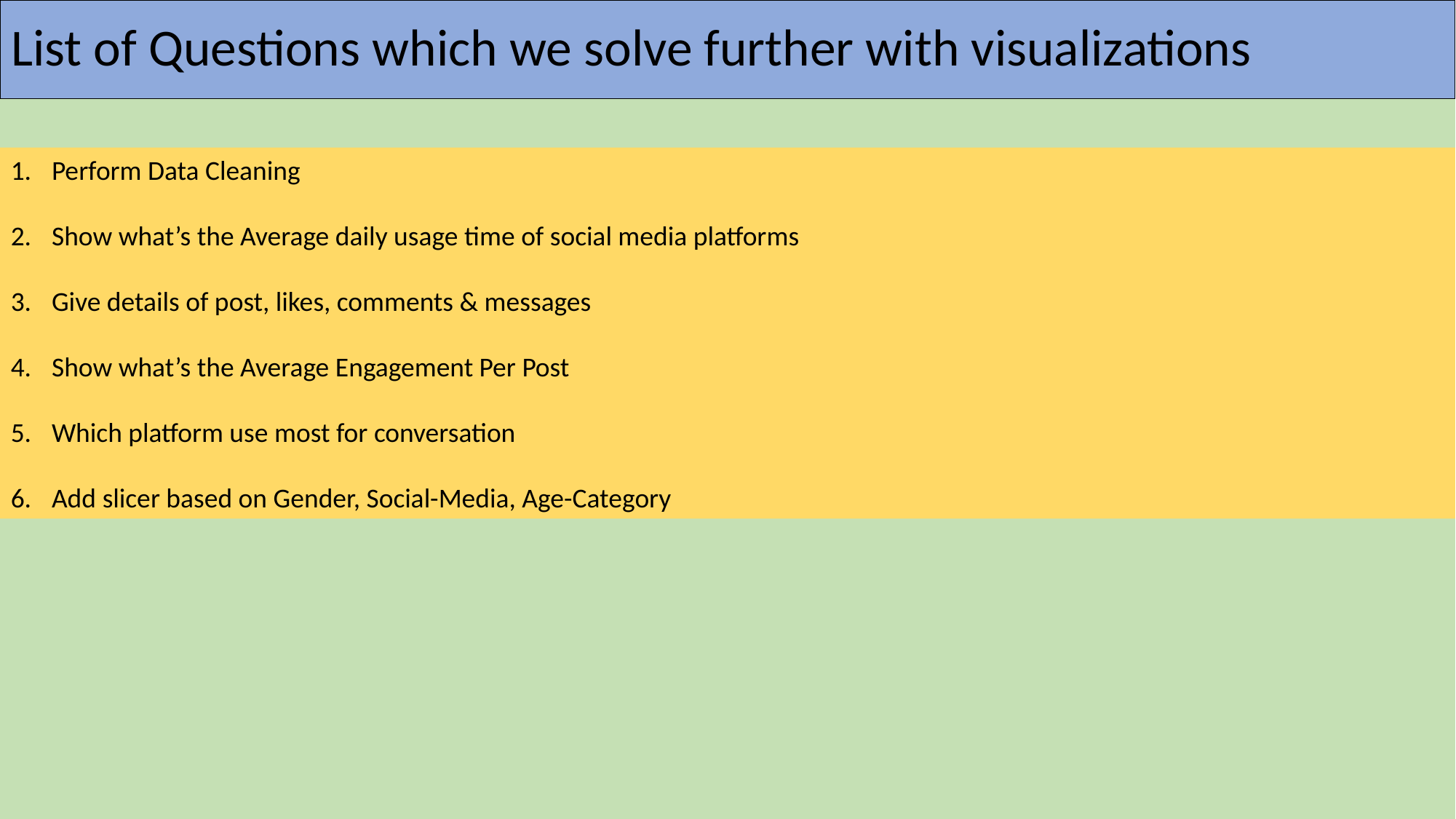

# List of Questions which we solve further with visualizations
Perform Data Cleaning

Show what’s the Average daily usage time of social media platforms

Give details of post, likes, comments & messages

Show what’s the Average Engagement Per Post

Which platform use most for conversation

Add slicer based on Gender, Social-Media, Age-Category